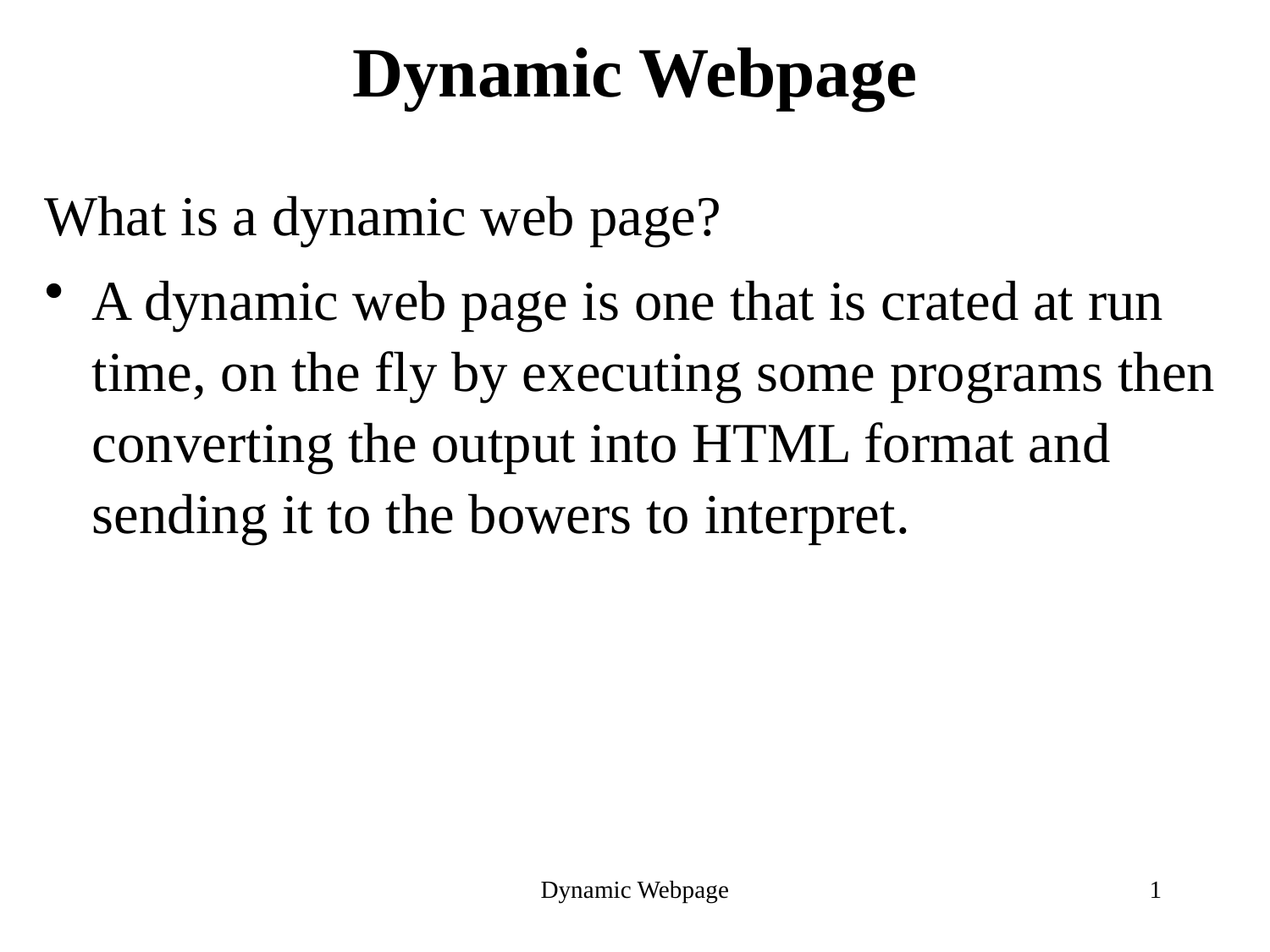

# Dynamic Webpage
What is a dynamic web page?
A dynamic web page is one that is crated at run time, on the fly by executing some programs then converting the output into HTML format and sending it to the bowers to interpret.
Dynamic Webpage
1